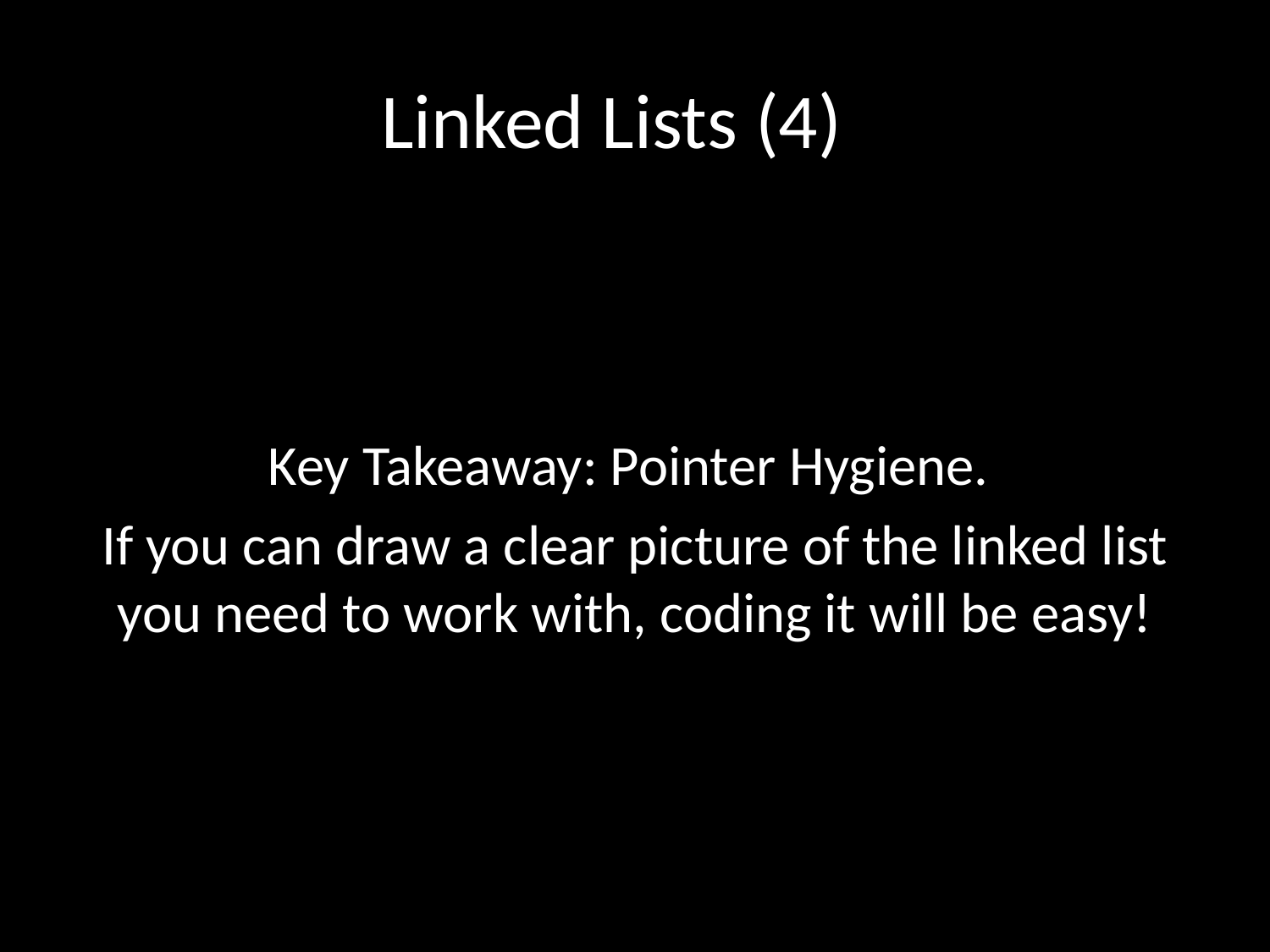

# Linked Lists (4)
Key Takeaway: Pointer Hygiene.
If you can draw a clear picture of the linked list you need to work with, coding it will be easy!